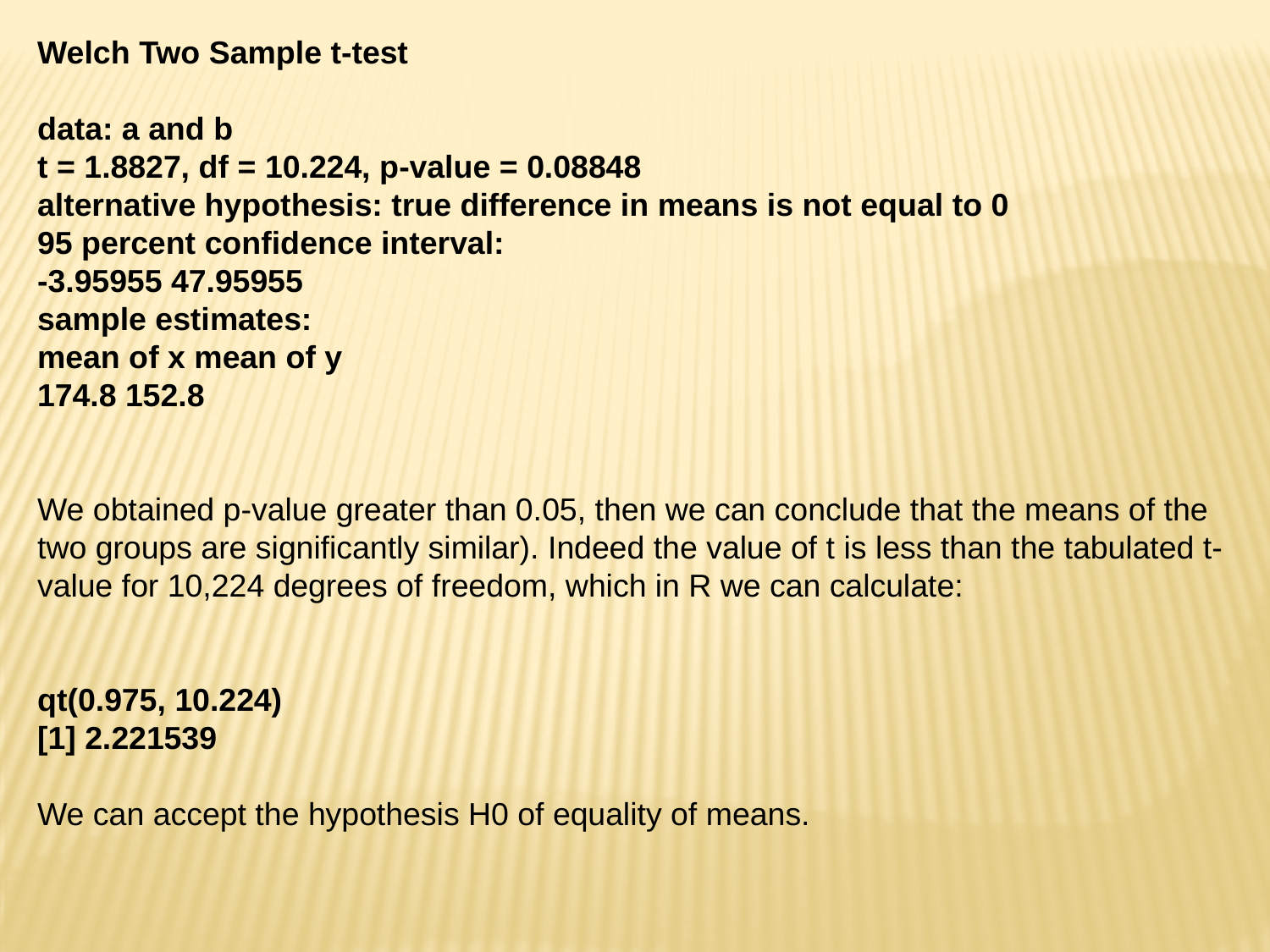

Welch Two Sample t-test
data: a and b
t = 1.8827, df = 10.224, p-value = 0.08848
alternative hypothesis: true difference in means is not equal to 0
95 percent confidence interval:
-3.95955 47.95955
sample estimates:
mean of x mean of y
174.8 152.8

We obtained p-value greater than 0.05, then we can conclude that the means of the two groups are significantly similar). Indeed the value of t is less than the tabulated t-value for 10,224 degrees of freedom, which in R we can calculate:
qt(0.975, 10.224)
[1] 2.221539
We can accept the hypothesis H0 of equality of means.